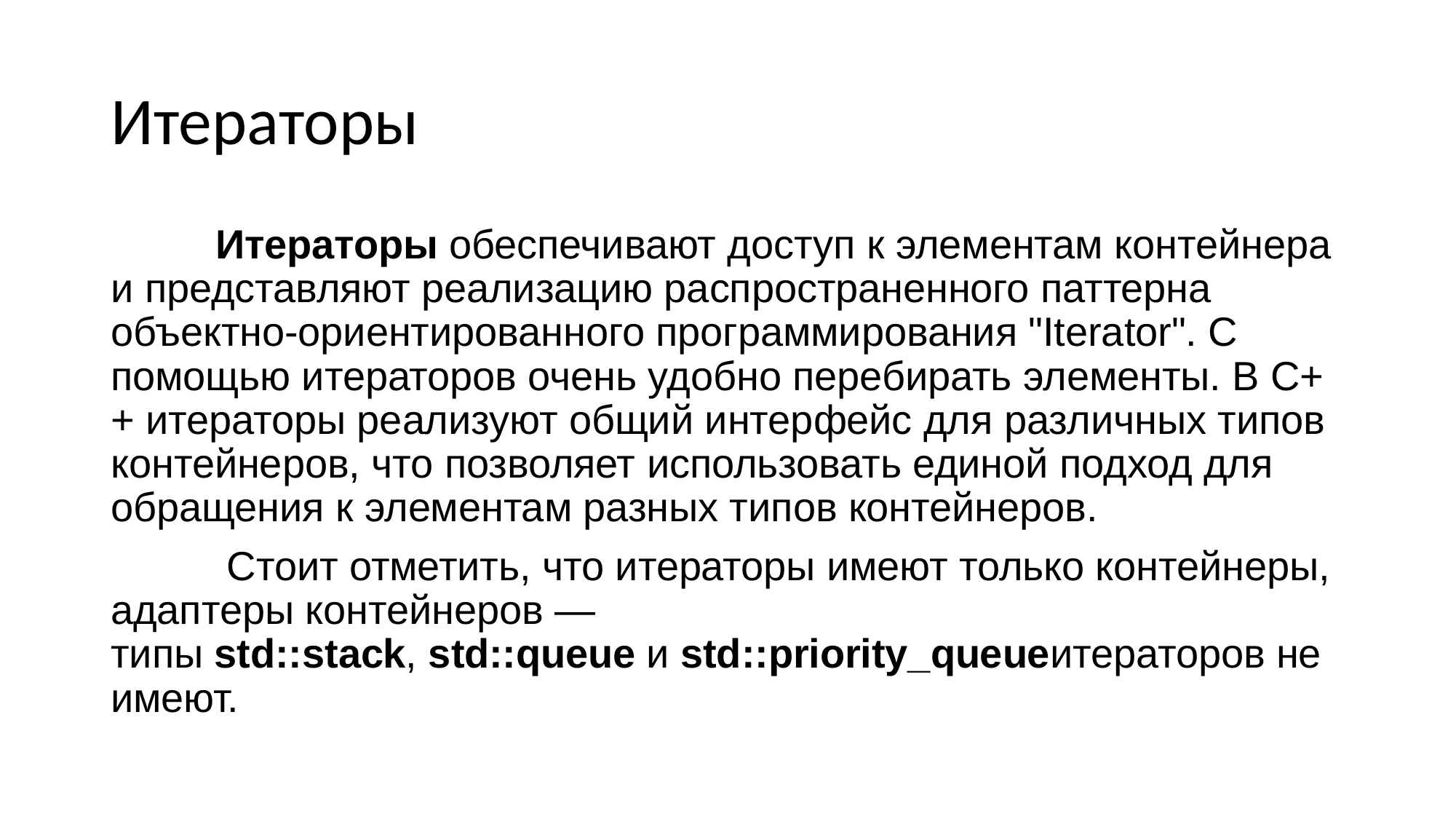

# Итераторы
	Итераторы обеспечивают доступ к элементам контейнера и представляют реализацию распространенного паттерна объектно-ориентированного программирования "Iterator". С помощью итераторов очень удобно перебирать элементы. В C++ итераторы реализуют общий интерфейс для различных типов контейнеров, что позволяет использовать единой подход для обращения к элементам разных типов контейнеров.
	 Стоит отметить, что итераторы имеют только контейнеры, адаптеры контейнеров — типы std::stack, std::queue и std::priority_queueитераторов не имеют.